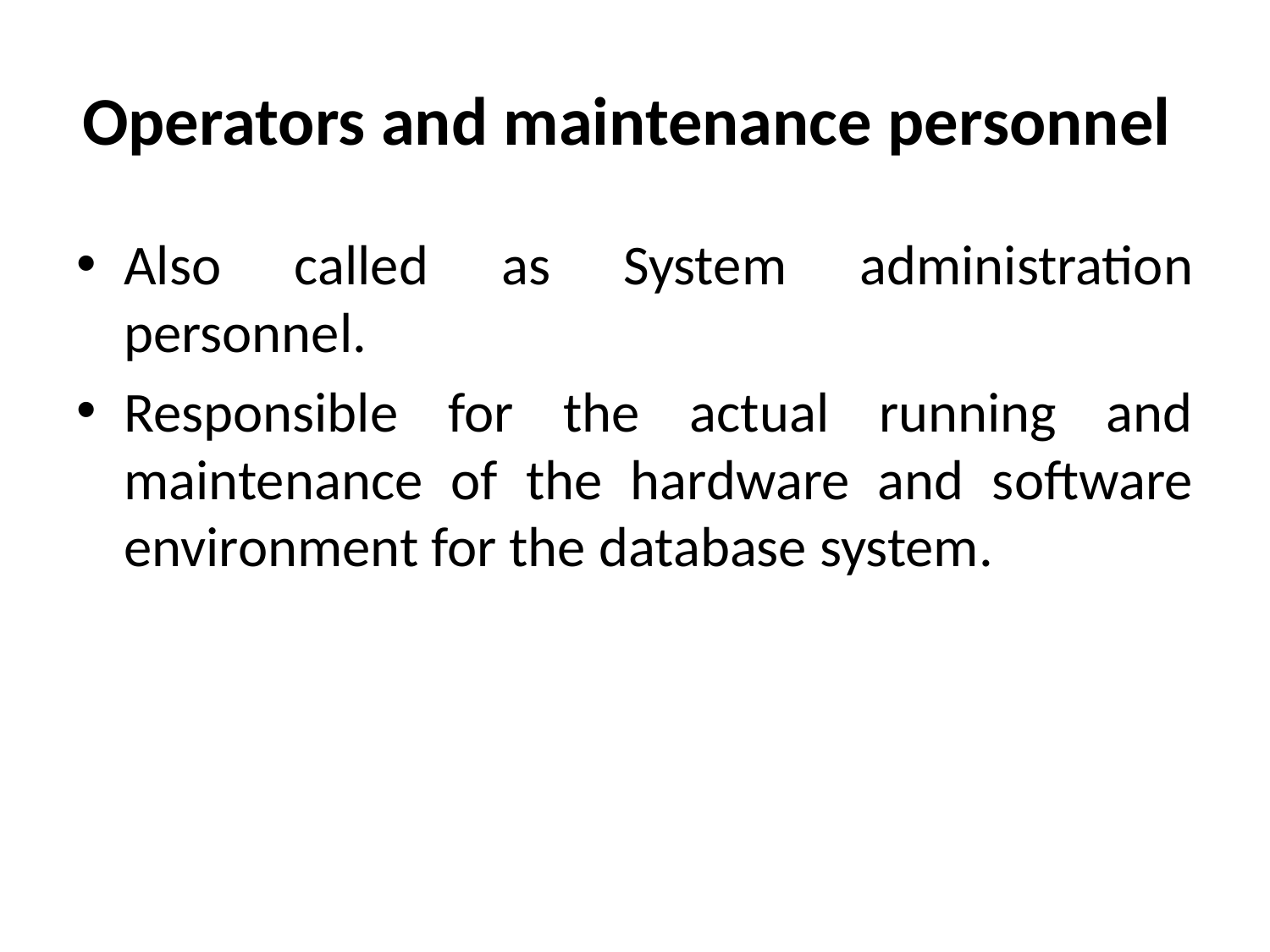

# Operators and maintenance personnel
Also called as System administration personnel.
Responsible for the actual running and maintenance of the hardware and software environment for the database system.